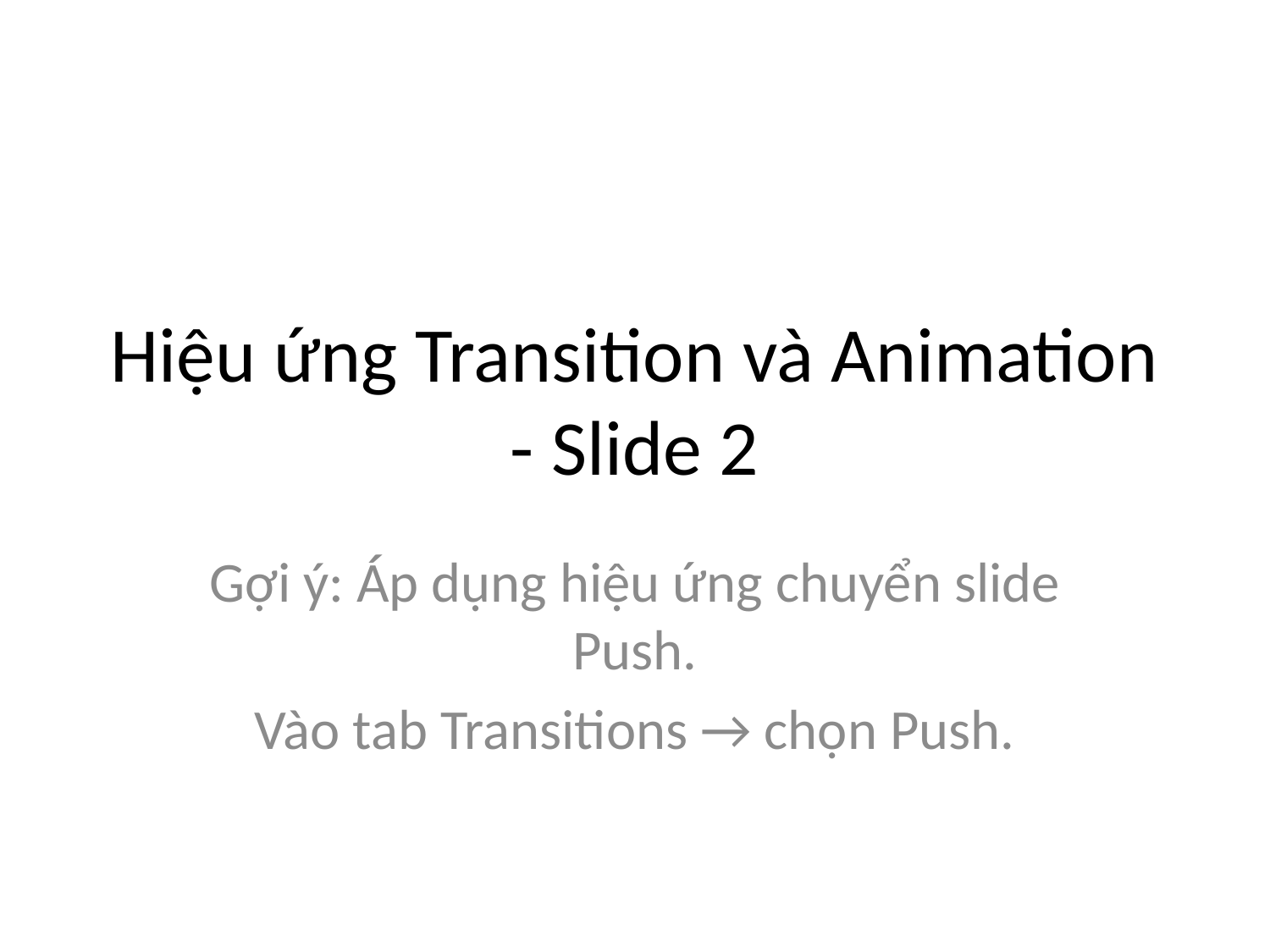

# Hiệu ứng Transition và Animation - Slide 2
Gợi ý: Áp dụng hiệu ứng chuyển slide Push.
Vào tab Transitions → chọn Push.